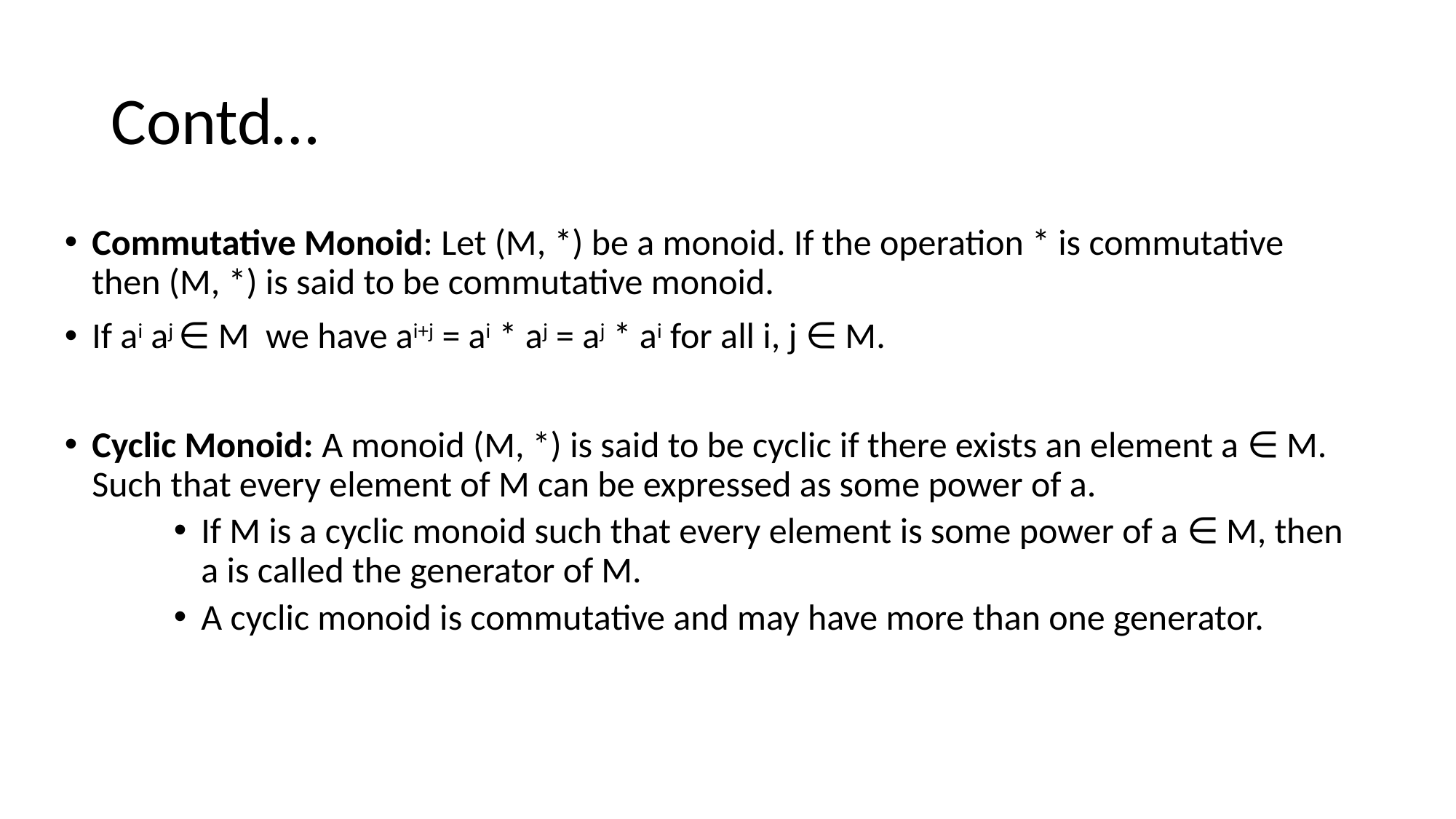

# Contd…
Commutative Monoid: Let (M, *) be a monoid. If the operation * is commutative then (M, *) is said to be commutative monoid.
If ai aj ∈ M  we have ai+j = ai * aj = aj * ai for all i, j ∈ M.

Cyclic Monoid: A monoid (M, *) is said to be cyclic if there exists an element a ∈ M. Such that every element of M can be expressed as some power of a.
If M is a cyclic monoid such that every element is some power of a ∈ M, then a is called the generator of M.
A cyclic monoid is commutative and may have more than one generator.